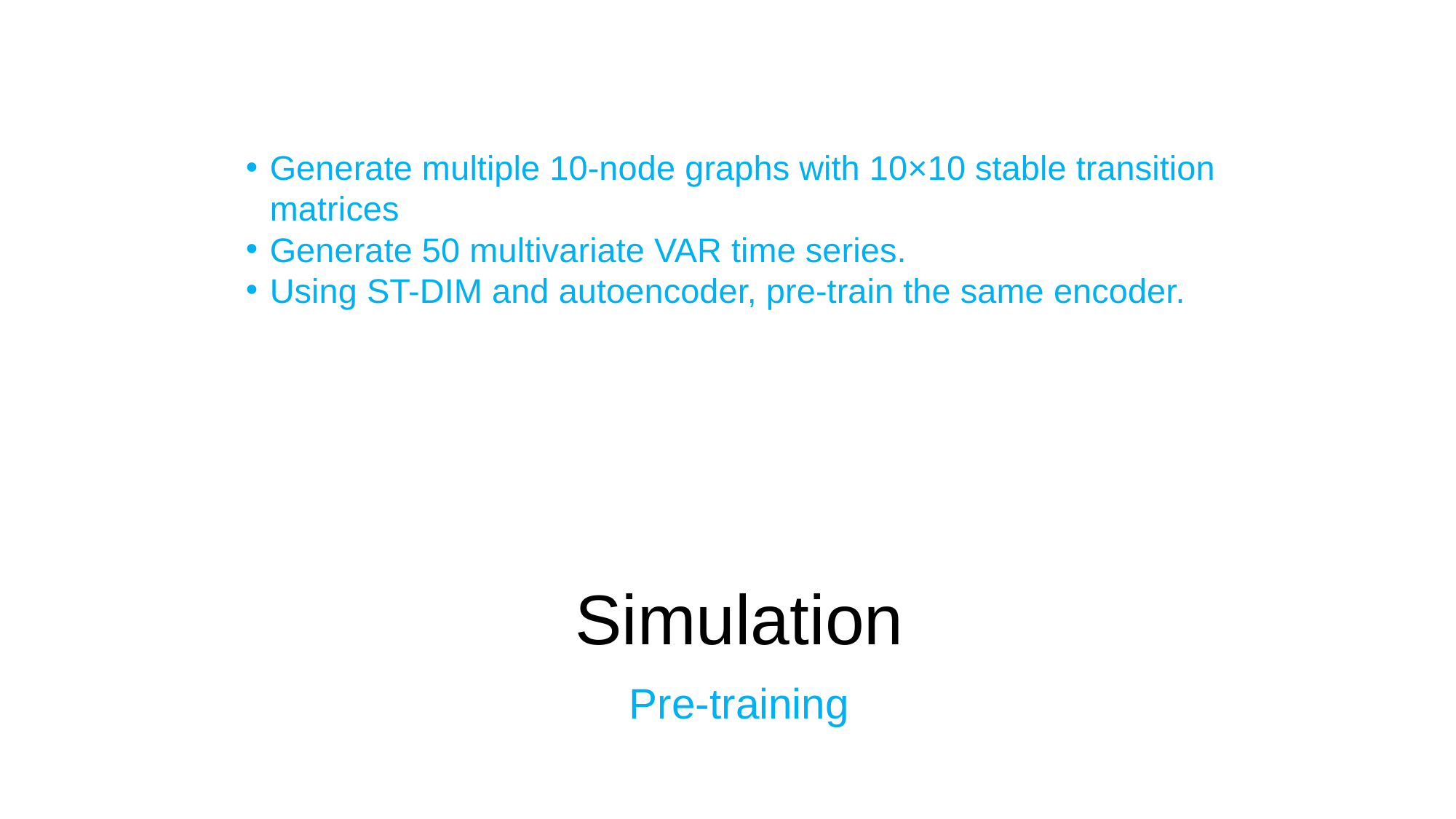

Generate multiple 10-node graphs with 10×10 stable transition matrices
Generate 50 multivariate VAR time series.
Using ST-DIM and autoencoder, pre-train the same encoder.

Simulation
Pre-training